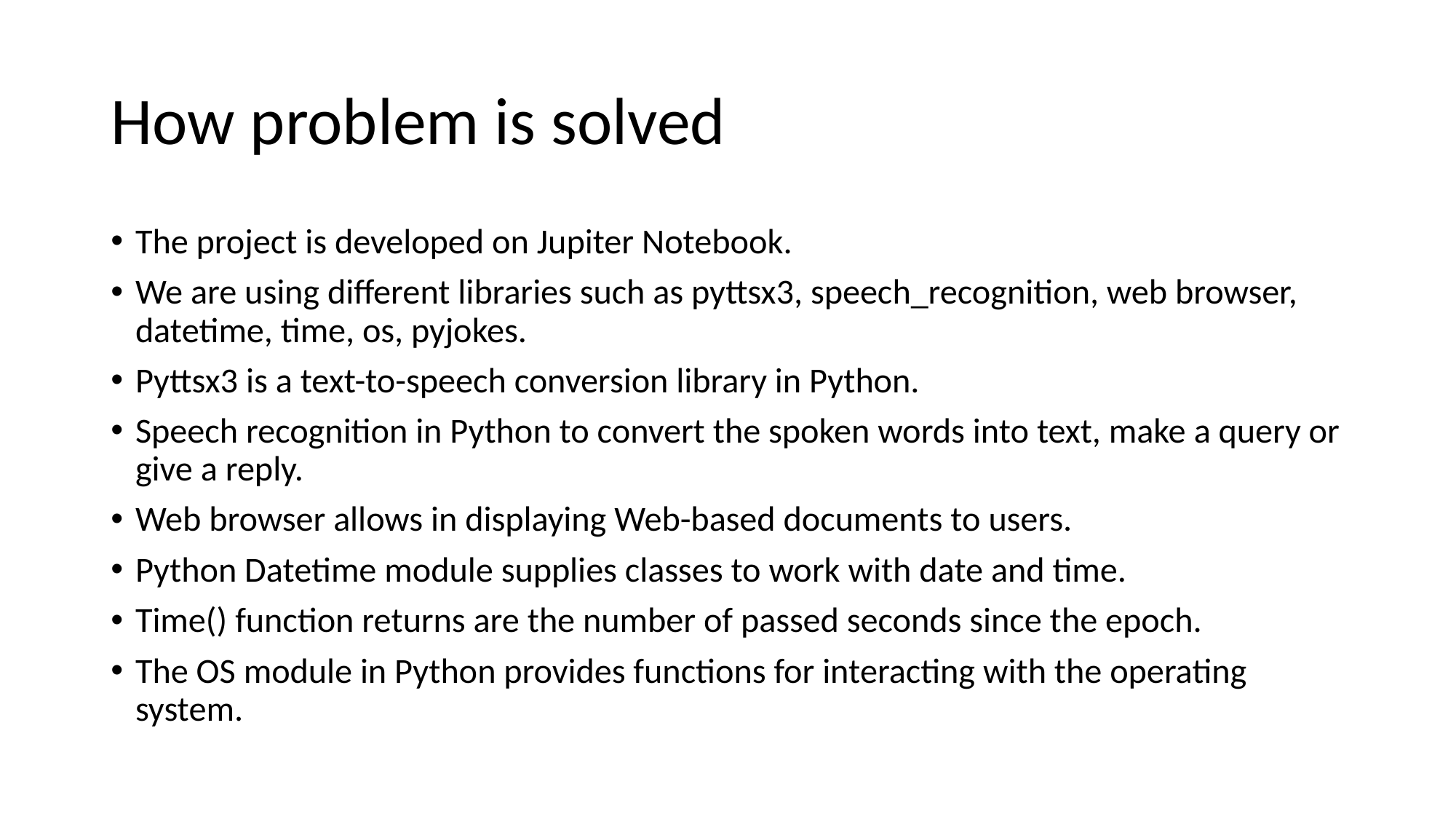

# How problem is solved
The project is developed on Jupiter Notebook.
We are using different libraries such as pyttsx3, speech_recognition, web browser, datetime, time, os, pyjokes.
Pyttsx3 is a text-to-speech conversion library in Python.
Speech recognition in Python to convert the spoken words into text, make a query or give a reply.
Web browser allows in displaying Web-based documents to users.
Python Datetime module supplies classes to work with date and time.
Time() function returns are the number of passed seconds since the epoch.
The OS module in Python provides functions for interacting with the operating system.